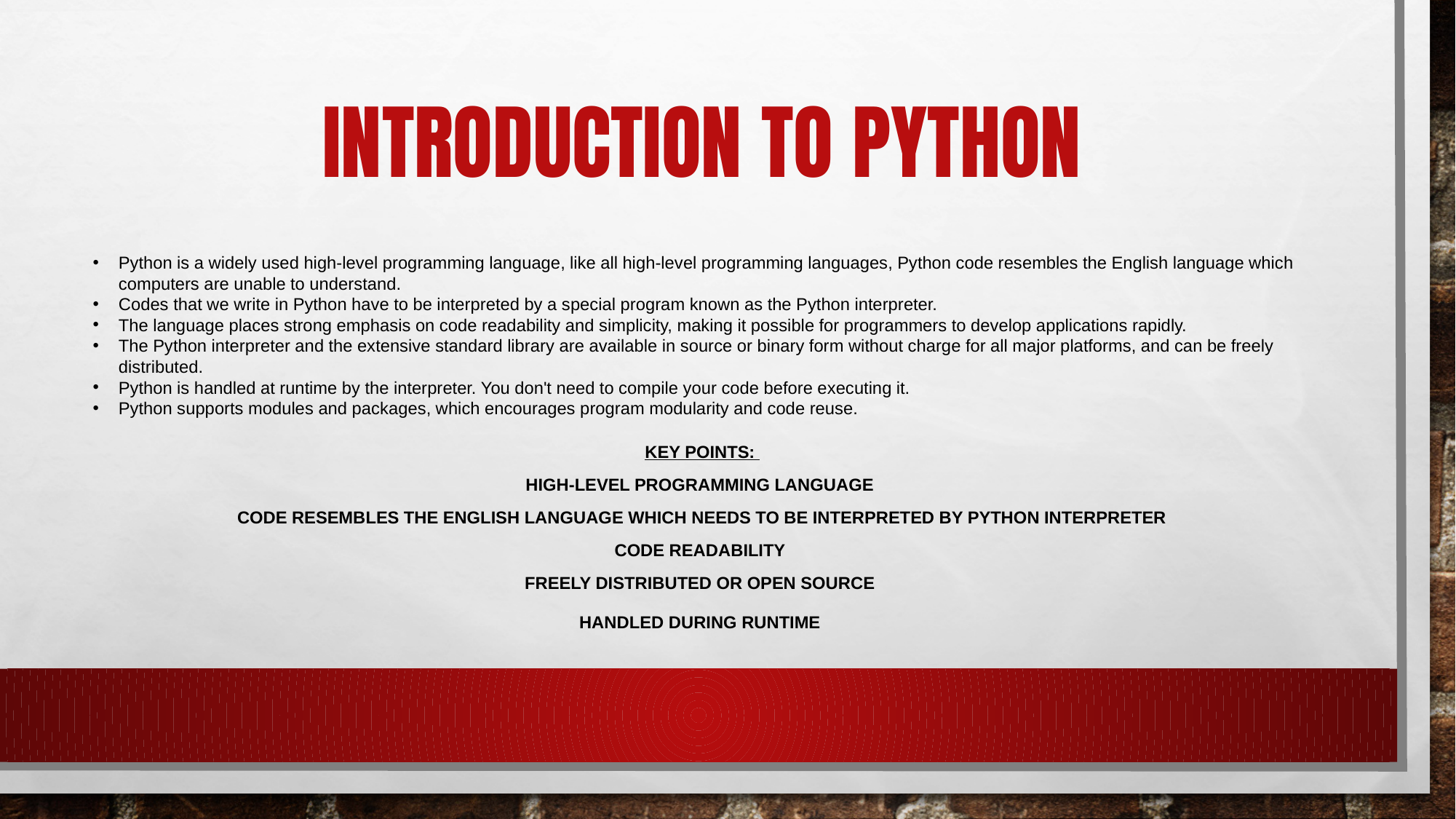

# INTRODUCTION TO PYTHON
Python is a widely used high-level programming language, like all high-level programming languages, Python code resembles the English language which computers are unable to understand.
Codes that we write in Python have to be interpreted by a special program known as the Python interpreter.
The language places strong emphasis on code readability and simplicity, making it possible for programmers to develop applications rapidly.
The Python interpreter and the extensive standard library are available in source or binary form without charge for all major platforms, and can be freely distributed.
Python is handled at runtime by the interpreter. You don't need to compile your code before executing it.
Python supports modules and packages, which encourages program modularity and code reuse.

KEY POINTS:
high-level programming language
code resembles the English language which needs to be interpreted by Python interpreter
code readability
freely distributed or open source
Handled during runtime